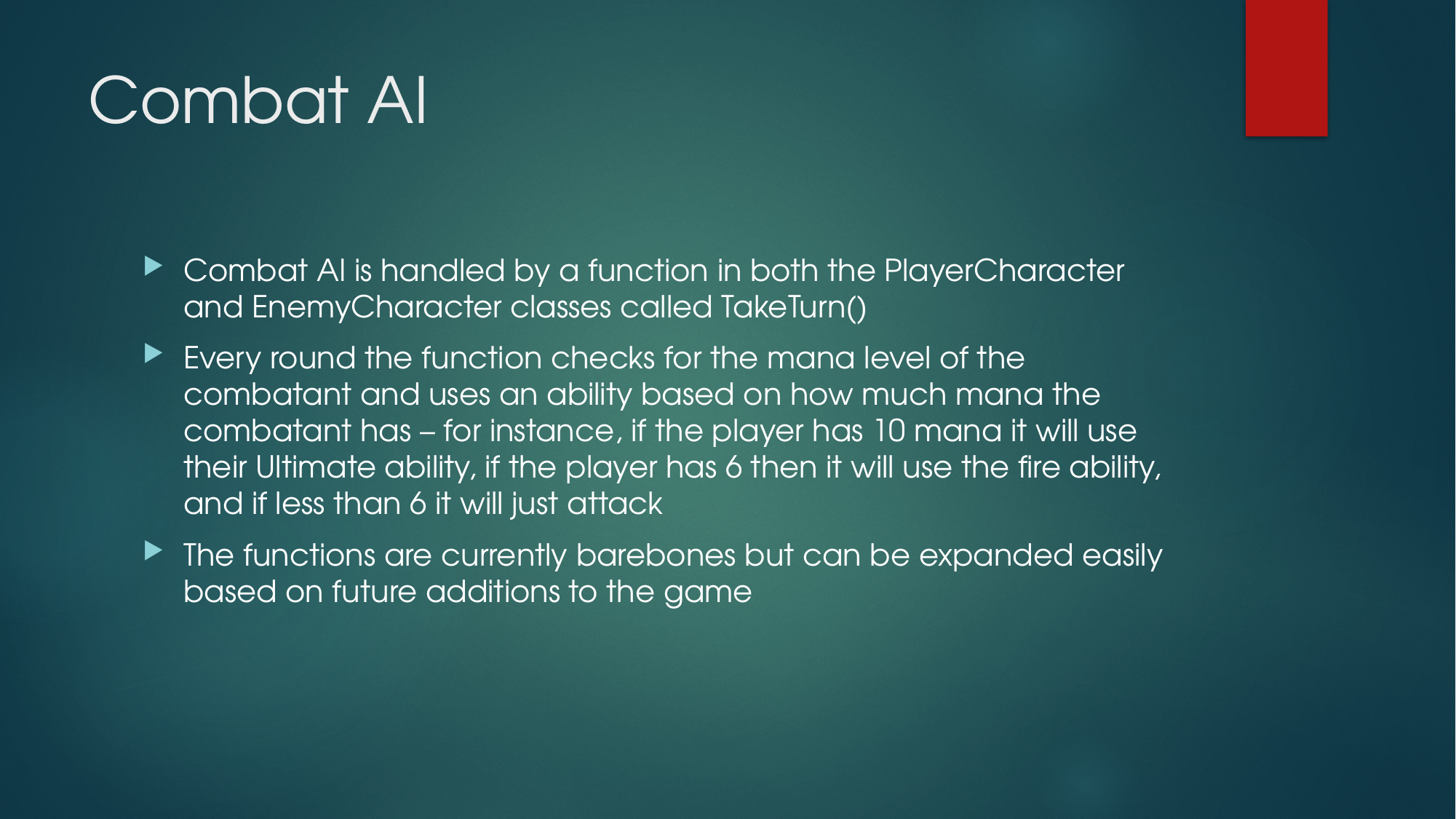

# Combat AI
Combat AI is handled by a function in both the PlayerCharacter and EnemyCharacter classes called TakeTurn()
Every round the function checks for the mana level of the combatant and uses an ability based on how much mana the combatant has – for instance, if the player has 10 mana it will use their Ultimate ability, if the player has 6 then it will use the fire ability, and if less than 6 it will just attack
The functions are currently barebones but can be expanded easily based on future additions to the game